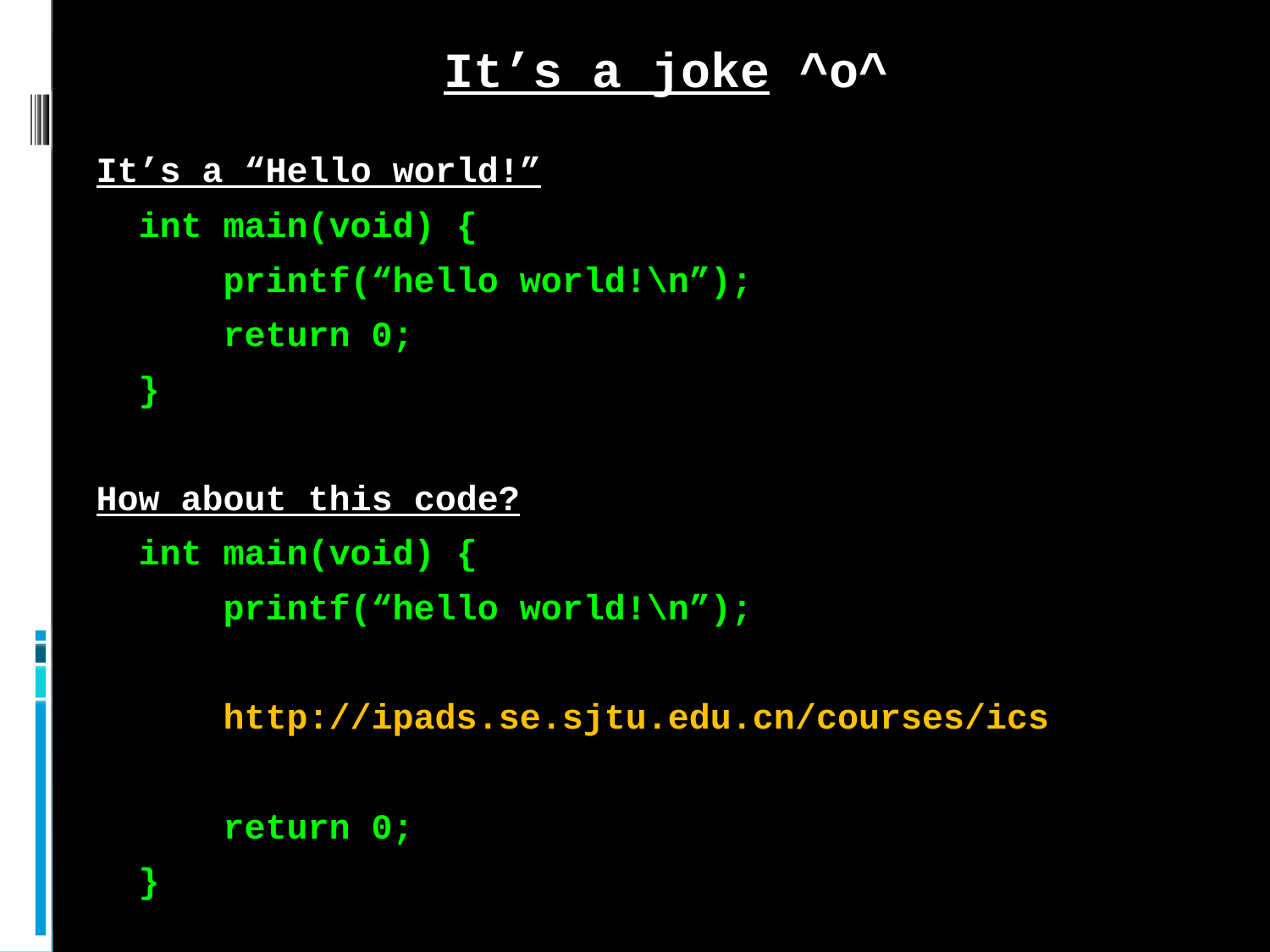

It’s a joke ^o^

 It’s a “Hello world!”
int main(void) {
    printf(“hello world!\n”);
    return 0;
}

 How about this code?
int main(void) {
    printf(“hello world!\n”);

    http://ipads.se.sjtu.edu.cn/courses/ics

    return 0;
}